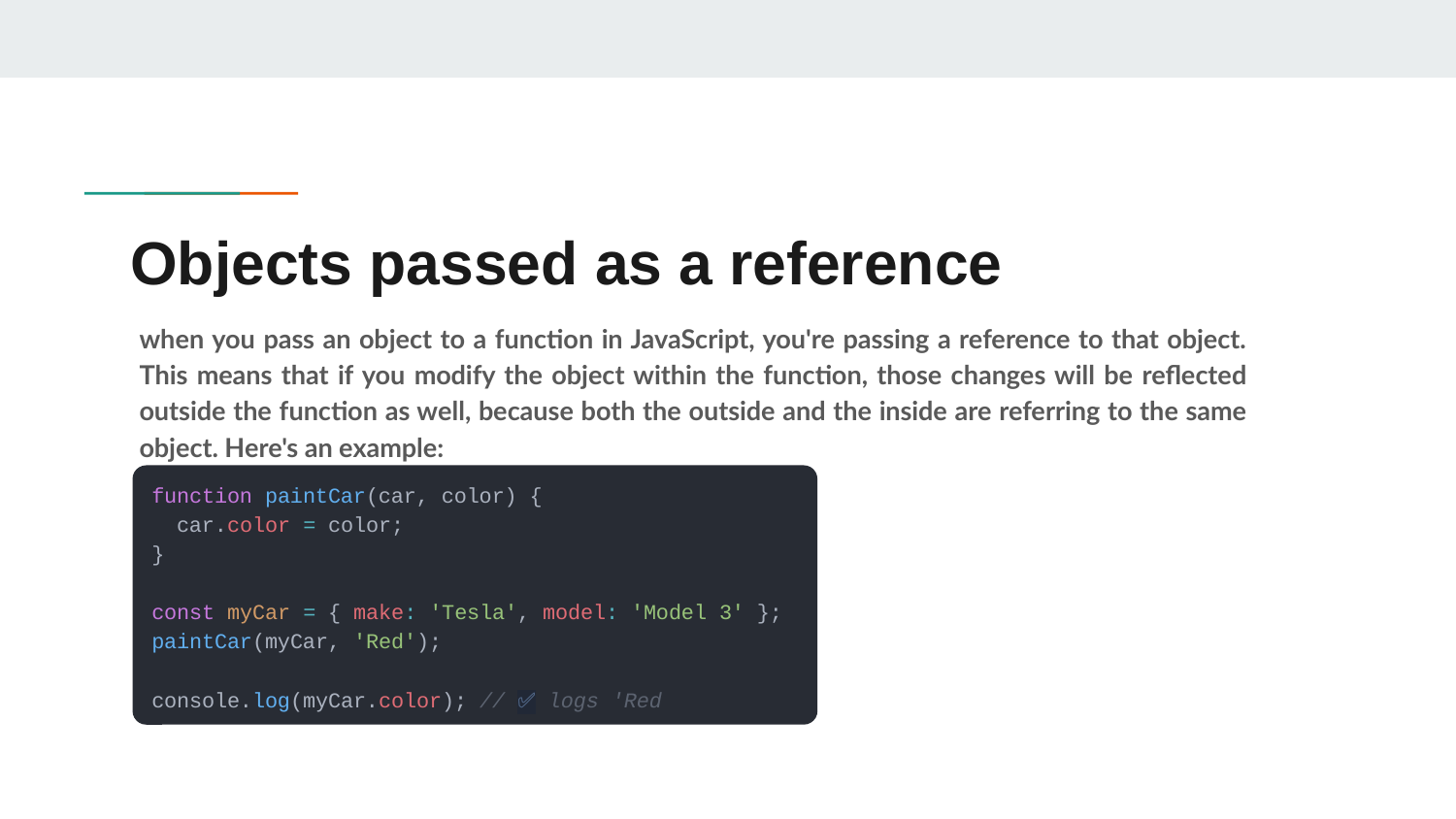

# Objects passed as a reference

when you pass an object to a function in JavaScript, you're passing a reference to that object. This means that if you modify the object within the function, those changes will be reflected outside the function as well, because both the outside and the inside are referring to the same object. Here's an example:

function paintCar(car, color) {
  car.color = color;
}

const myCar = { make: 'Tesla', model: 'Model 3' };
paintCar(myCar, 'Red');

console.log(myCar.color); // ✅ logs 'Red